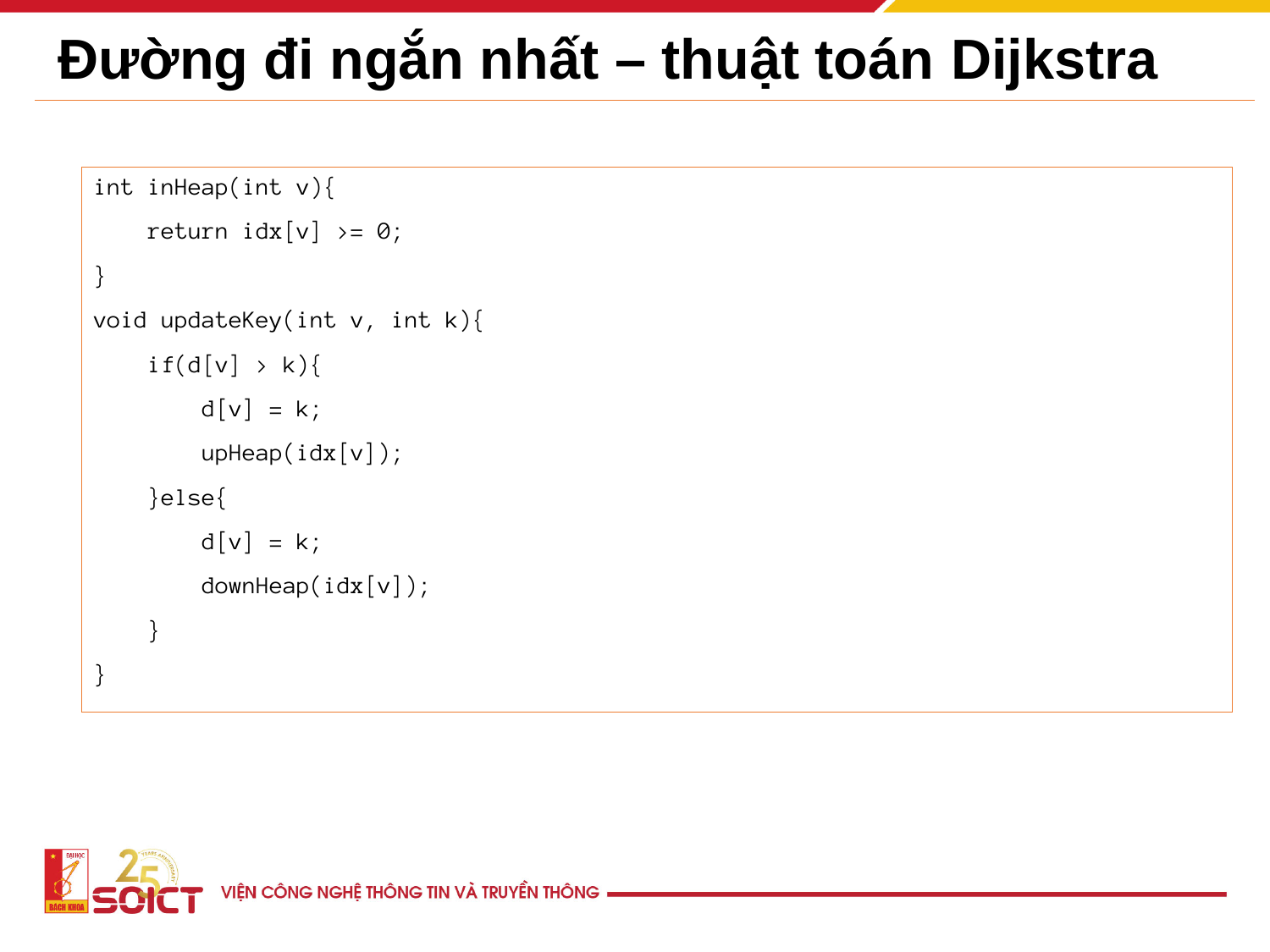

# Đường đi ngắn nhất – thuật toán Dijkstra
int inHeap(int v){
    return idx[v] >= 0;
}
void updateKey(int v, int k){
    if(d[v] > k){
        d[v] = k;
        upHeap(idx[v]);
    }else{
        d[v] = k;
        downHeap(idx[v]);
    }
}